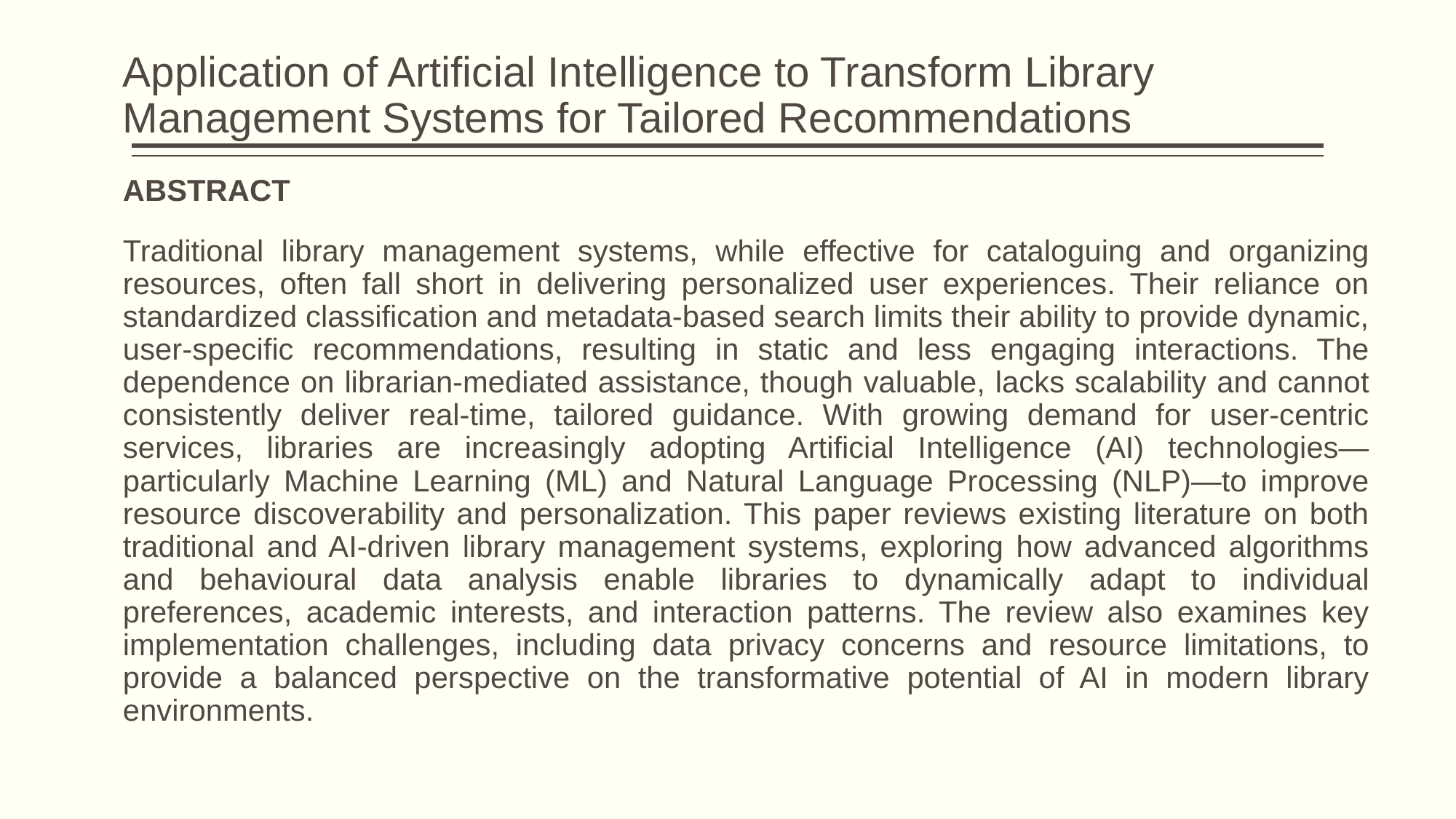

# Application of Artificial Intelligence to Transform Library Management Systems for Tailored Recommendations
ABSTRACT
Traditional library management systems, while effective for cataloguing and organizing resources, often fall short in delivering personalized user experiences. Their reliance on standardized classification and metadata-based search limits their ability to provide dynamic, user-specific recommendations, resulting in static and less engaging interactions. The dependence on librarian-mediated assistance, though valuable, lacks scalability and cannot consistently deliver real-time, tailored guidance. With growing demand for user-centric services, libraries are increasingly adopting Artificial Intelligence (AI) technologies—particularly Machine Learning (ML) and Natural Language Processing (NLP)—to improve resource discoverability and personalization. This paper reviews existing literature on both traditional and AI-driven library management systems, exploring how advanced algorithms and behavioural data analysis enable libraries to dynamically adapt to individual preferences, academic interests, and interaction patterns. The review also examines key implementation challenges, including data privacy concerns and resource limitations, to provide a balanced perspective on the transformative potential of AI in modern library environments.